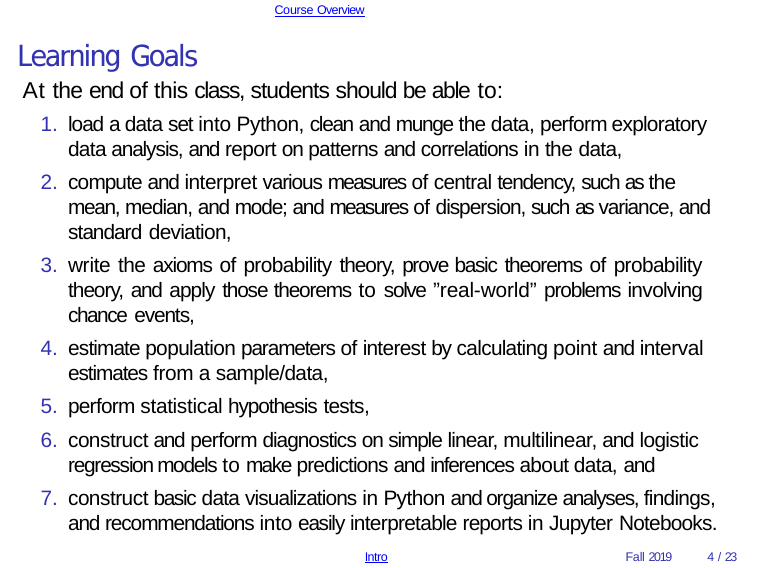

Course Overview
# Learning Goals
At the end of this class, students should be able to:
load a data set into Python, clean and munge the data, perform exploratory  data analysis, and report on patterns and correlations in the data,
compute and interpret various measures of central tendency, such as the  mean, median, and mode; and measures of dispersion, such as variance, and  standard deviation,
write the axioms of probability theory, prove basic theorems of probability  theory, and apply those theorems to solve ”real-world” problems involving  chance events,
estimate population parameters of interest by calculating point and interval  estimates from a sample/data,
perform statistical hypothesis tests,
construct and perform diagnostics on simple linear, multilinear, and logistic  regression models to make predictions and inferences about data, and
construct basic data visualizations in Python and organize analyses, findings,  and recommendations into easily interpretable reports in Jupyter Notebooks.
Intro
Fall 2019
4 / 23